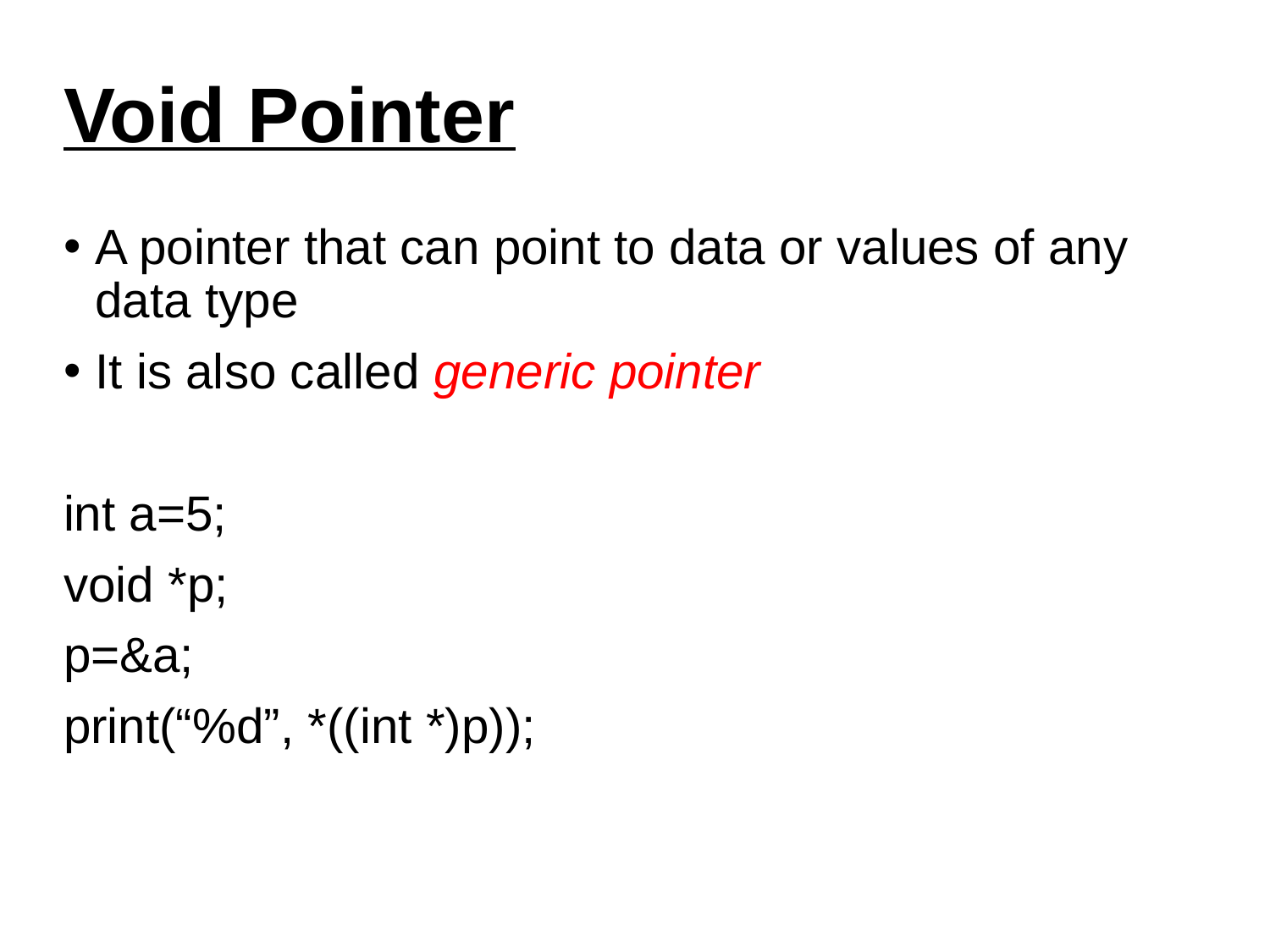

# Void Pointer
A pointer that can point to data or values of any data type
It is also called generic pointer

int a=5;
void *p;
p=&a;
print(“%d”, *((int *)p));